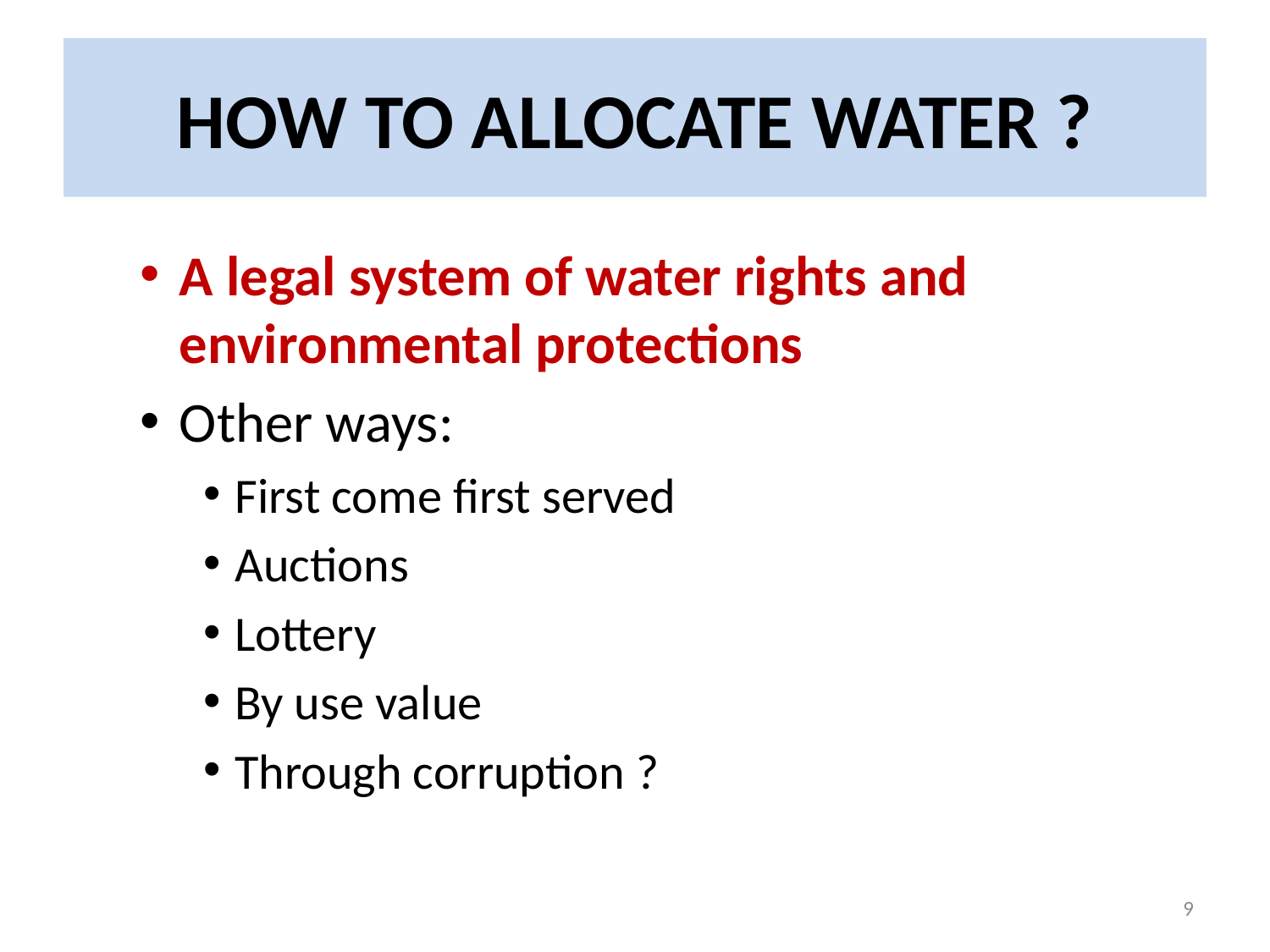

# HOW TO ALLOCATE WATER ?
A legal system of water rights and environmental protections
Other ways:
First come first served
Auctions
Lottery
By use value
Through corruption ?

9